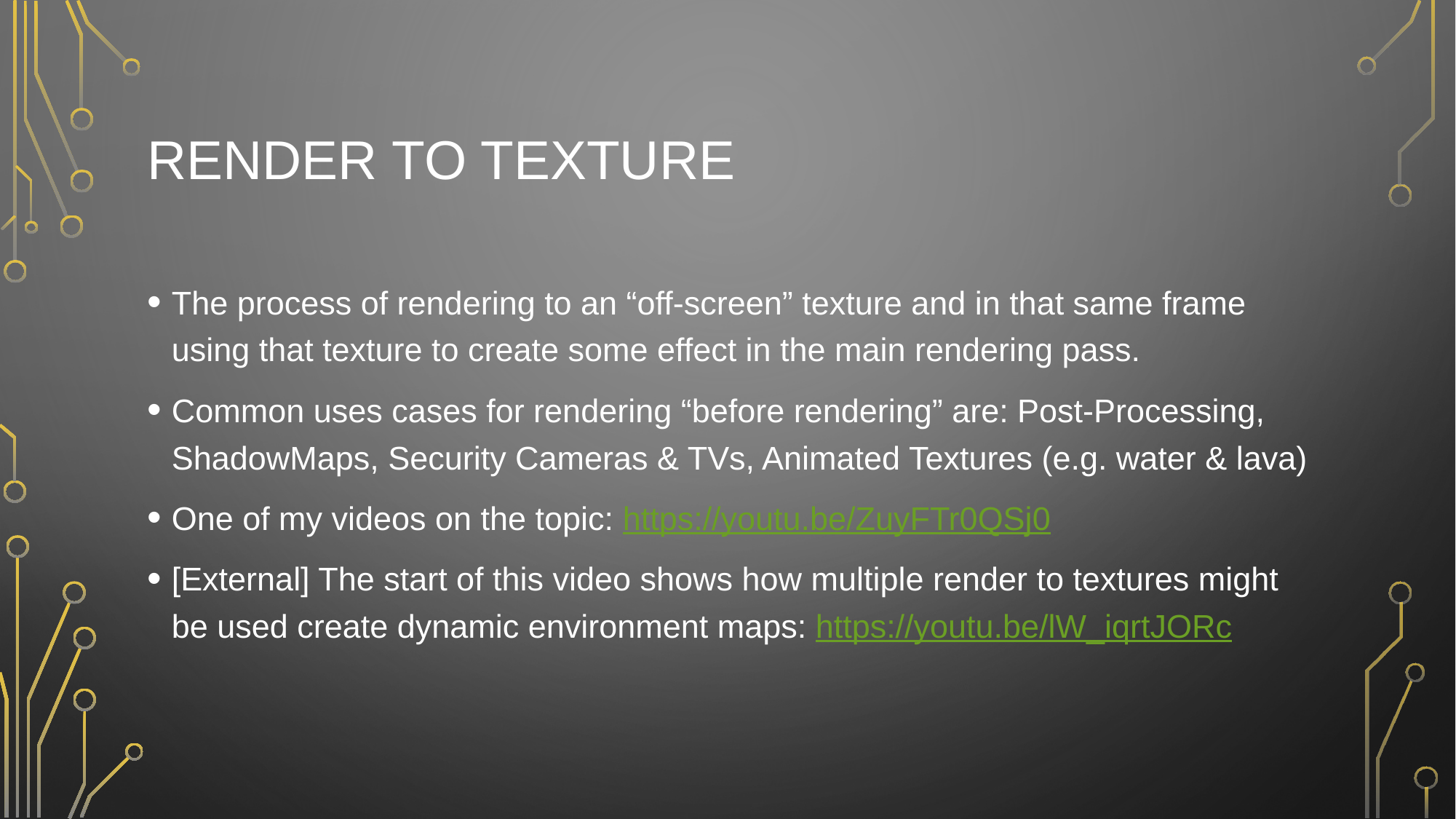

# Render To Texture
The process of rendering to an “off-screen” texture and in that same frame using that texture to create some effect in the main rendering pass.
Common uses cases for rendering “before rendering” are: Post-Processing, ShadowMaps, Security Cameras & TVs, Animated Textures (e.g. water & lava)
One of my videos on the topic: https://youtu.be/ZuyFTr0QSj0
[External] The start of this video shows how multiple render to textures might be used create dynamic environment maps: https://youtu.be/lW_iqrtJORc